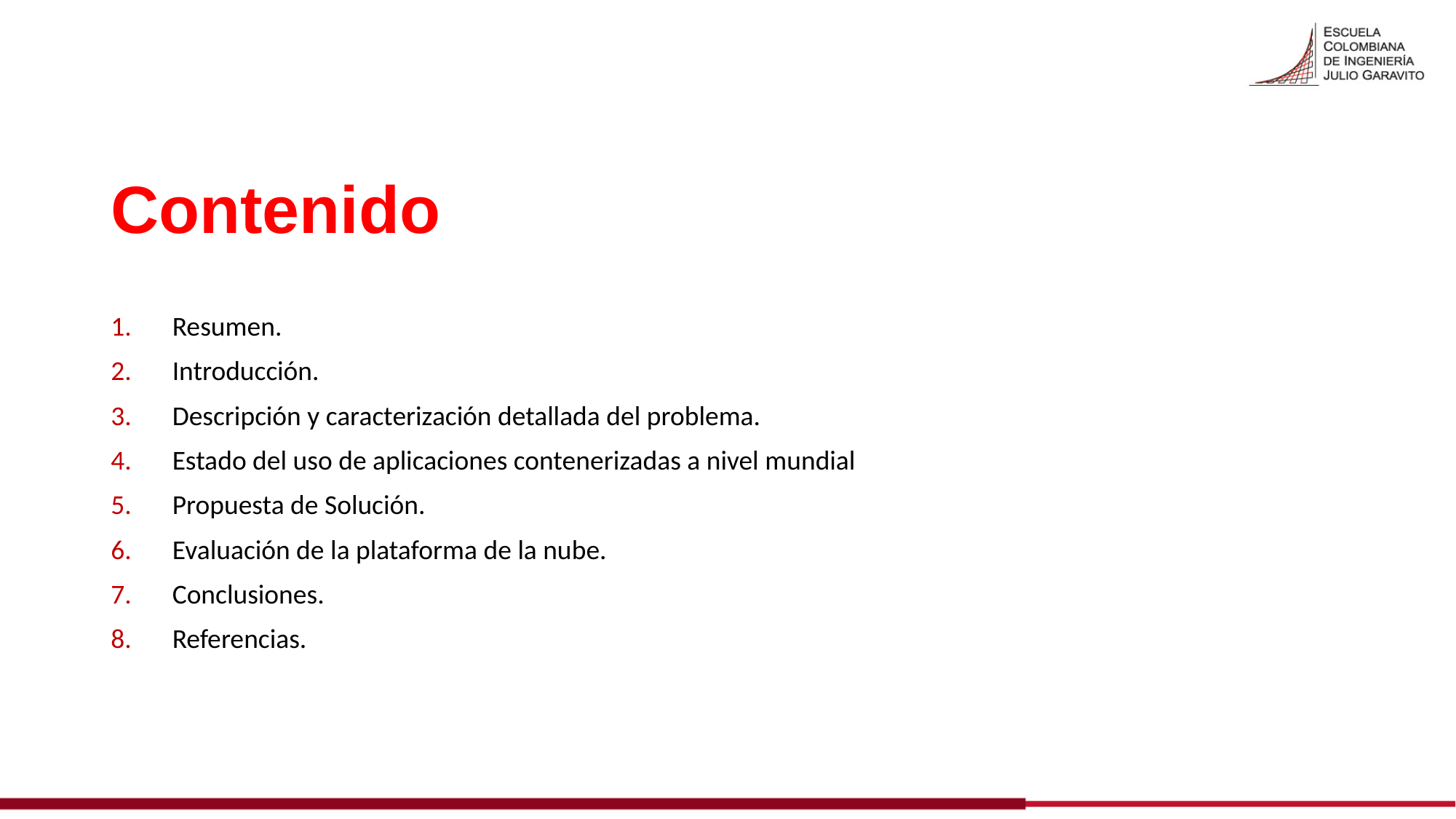

# Contenido
Resumen.
Introducción.
Descripción y caracterización detallada del problema.
Estado del uso de aplicaciones contenerizadas a nivel mundial
Propuesta de Solución.
Evaluación de la plataforma de la nube.
Conclusiones.
Referencias.